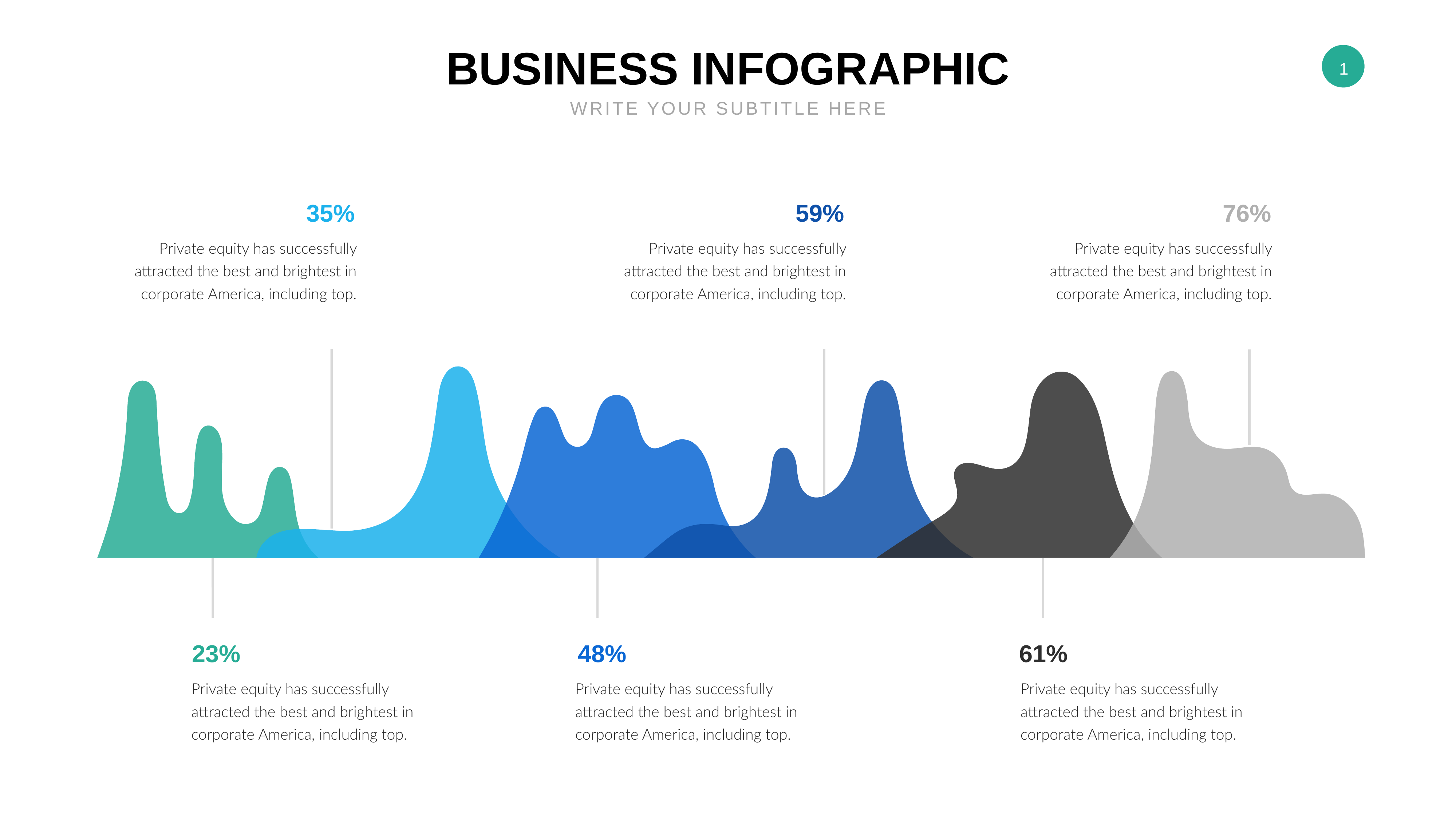

BUSINESS INFOGRAPHIC
WRITE YOUR SUBTITLE HERE
35%
59%
76%
Private equity has successfully attracted the best and brightest in corporate America, including top.
Private equity has successfully attracted the best and brightest in corporate America, including top.
Private equity has successfully attracted the best and brightest in corporate America, including top.

23%
48%
61%
Private equity has successfully attracted the best and brightest in corporate America, including top.
Private equity has successfully attracted the best and brightest in corporate America, including top.
Private equity has successfully attracted the best and brightest in corporate America, including top.